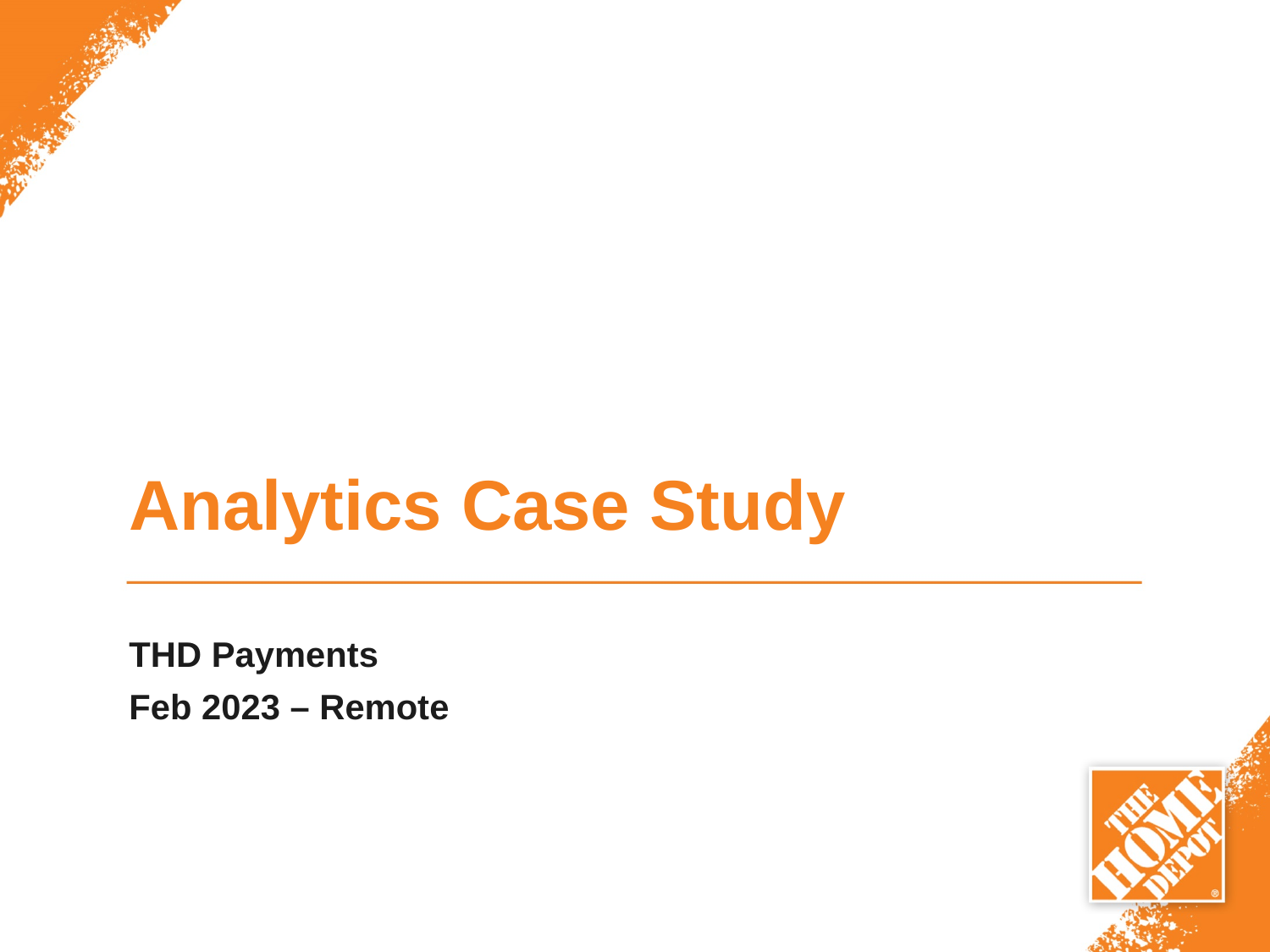

# Analytics Case Study
THD Payments
Feb 2023 – Remote